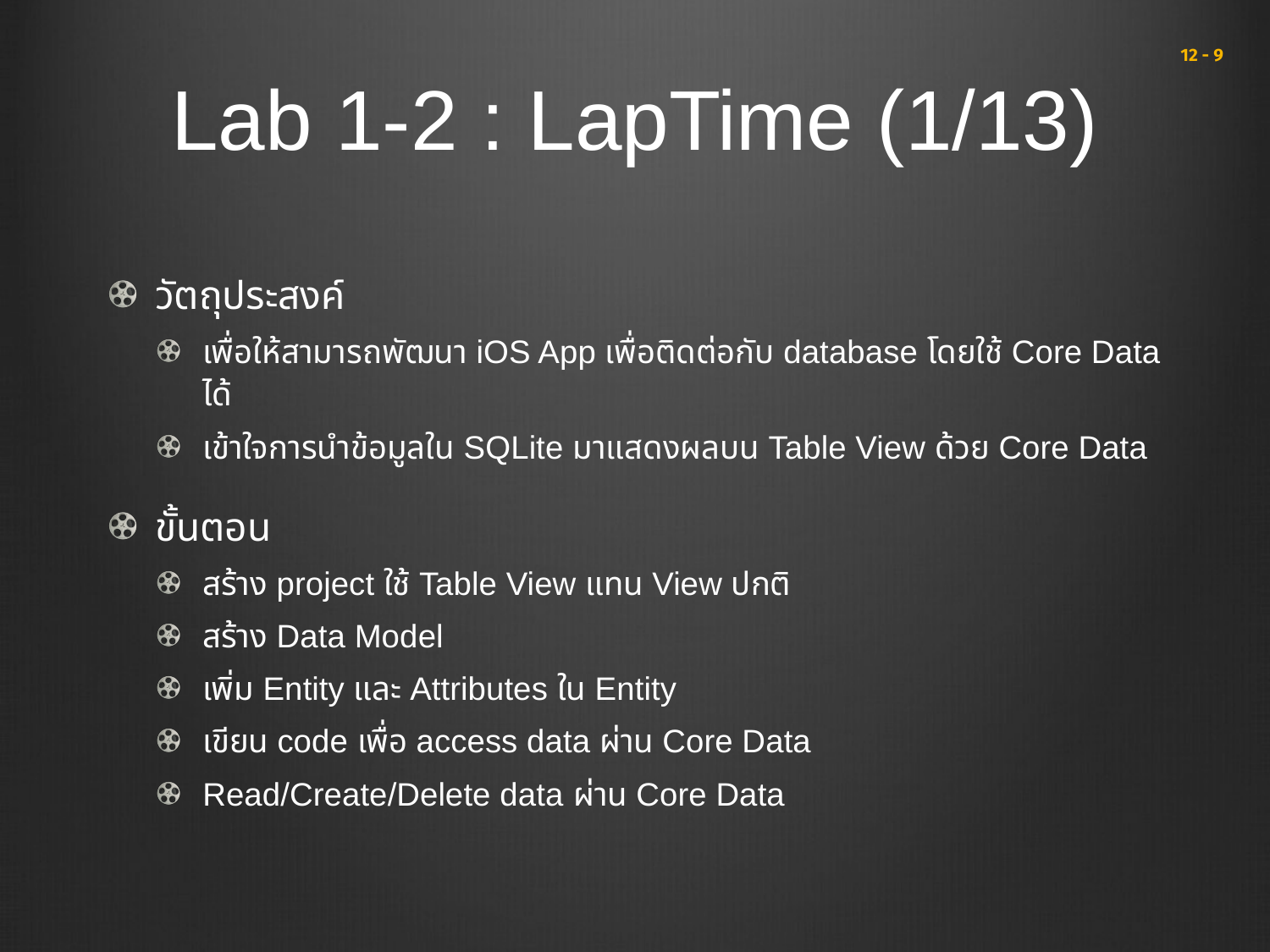

# Lab 1-2 : LapTime (1/13)
 12 - 9
วัตถุประสงค์
เพื่อให้สามารถพัฒนา iOS App เพื่อติดต่อกับ database โดยใช้ Core Data ได้
เข้าใจการนำข้อมูลใน SQLite มาแสดงผลบน Table View ด้วย Core Data
ขั้นตอน
สร้าง project ใช้ Table View แทน View ปกติ
สร้าง Data Model
เพิ่ม Entity และ Attributes ใน Entity
เขียน code เพื่อ access data ผ่าน Core Data
Read/Create/Delete data ผ่าน Core Data